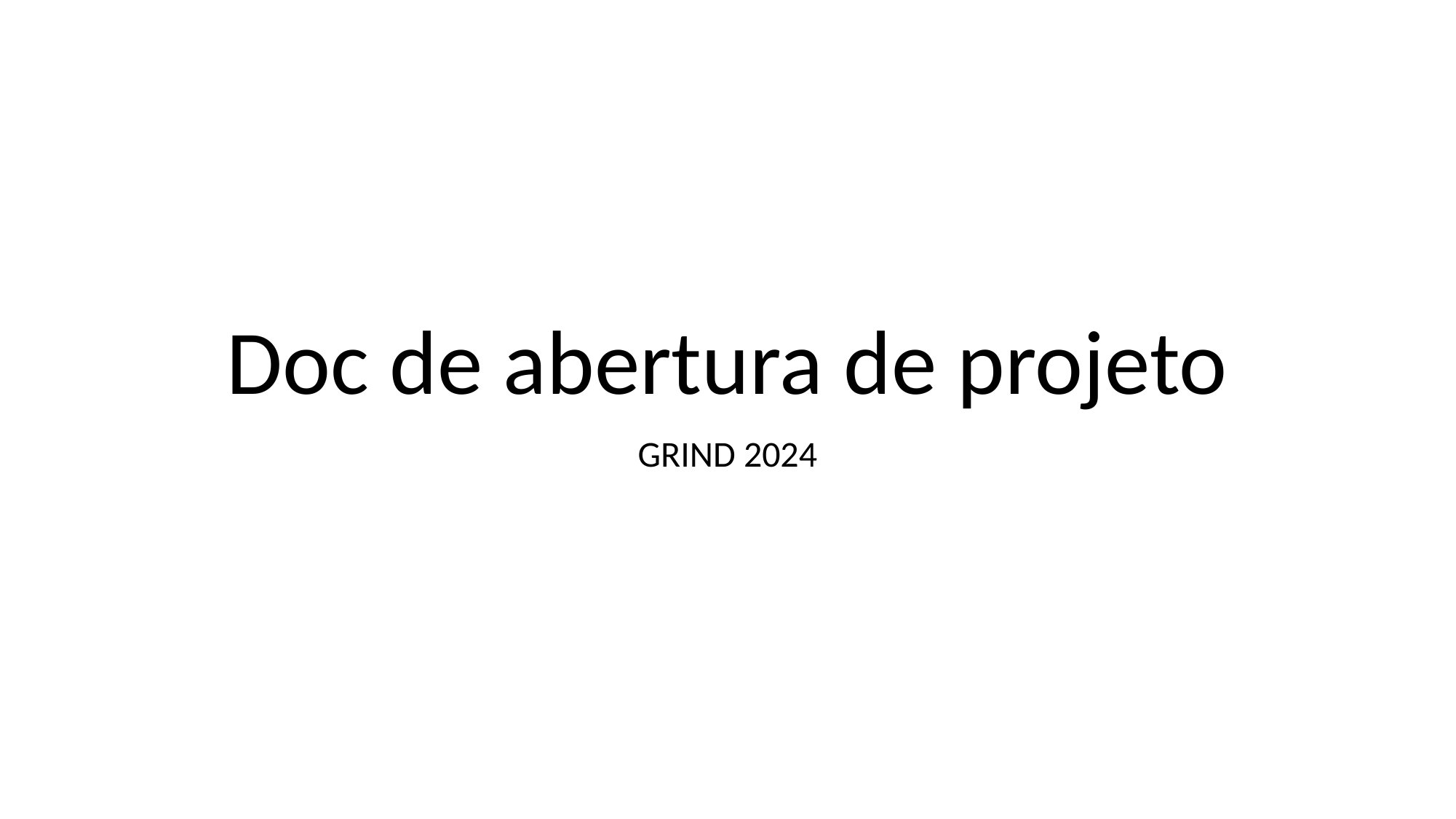

# Doc de abertura de projeto
GRIND 2024